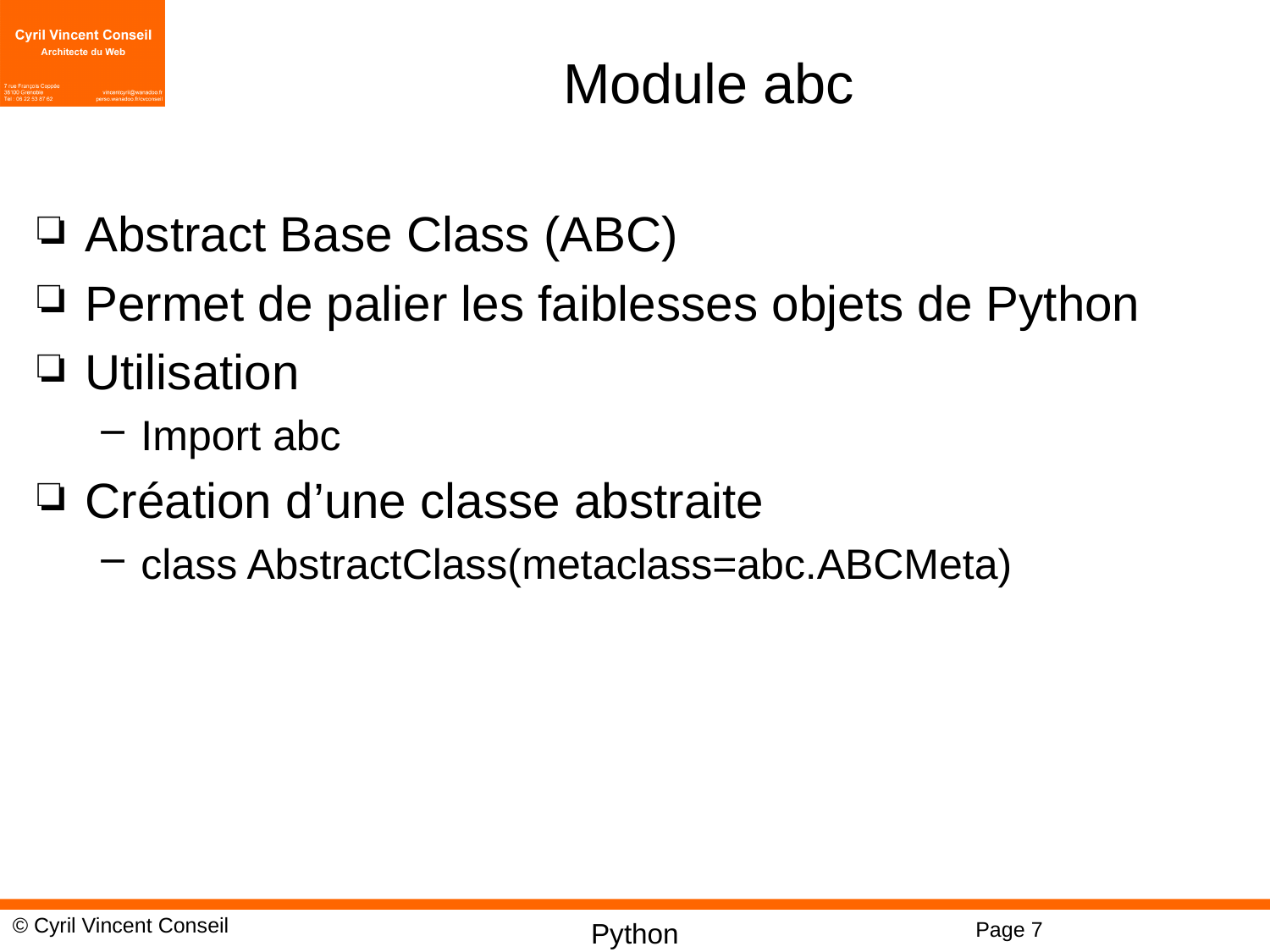

# Module abc
Abstract Base Class (ABC)
Permet de palier les faiblesses objets de Python
Utilisation
Import abc
Création d’une classe abstraite
class AbstractClass(metaclass=abc.ABCMeta)